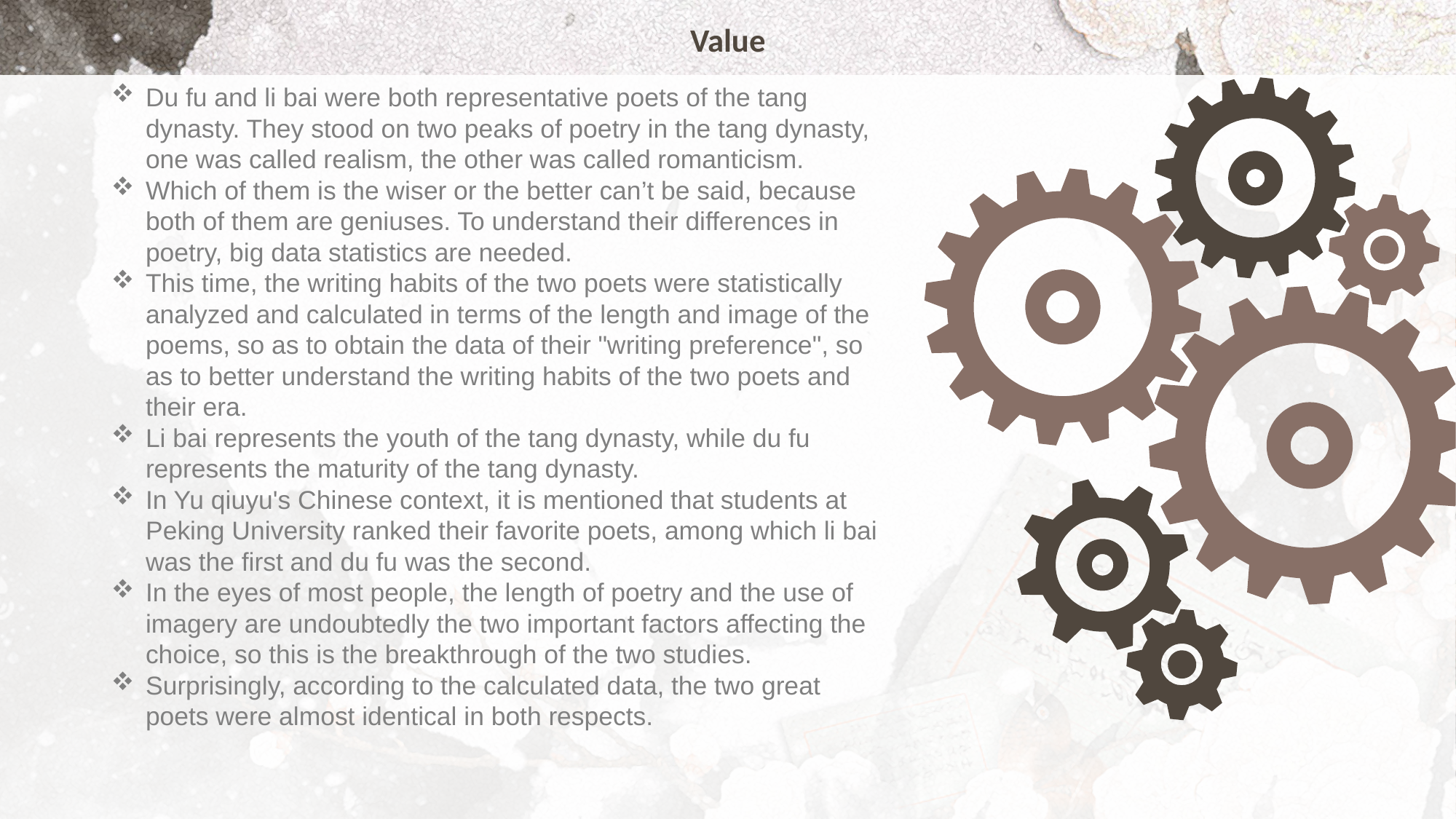

# Value
Du fu and li bai were both representative poets of the tang dynasty. They stood on two peaks of poetry in the tang dynasty, one was called realism, the other was called romanticism.
Which of them is the wiser or the better can’t be said, because both of them are geniuses. To understand their differences in poetry, big data statistics are needed.
This time, the writing habits of the two poets were statistically analyzed and calculated in terms of the length and image of the poems, so as to obtain the data of their "writing preference", so as to better understand the writing habits of the two poets and their era.
Li bai represents the youth of the tang dynasty, while du fu represents the maturity of the tang dynasty.
In Yu qiuyu's Chinese context, it is mentioned that students at Peking University ranked their favorite poets, among which li bai was the first and du fu was the second.
In the eyes of most people, the length of poetry and the use of imagery are undoubtedly the two important factors affecting the choice, so this is the breakthrough of the two studies.
Surprisingly, according to the calculated data, the two great poets were almost identical in both respects.